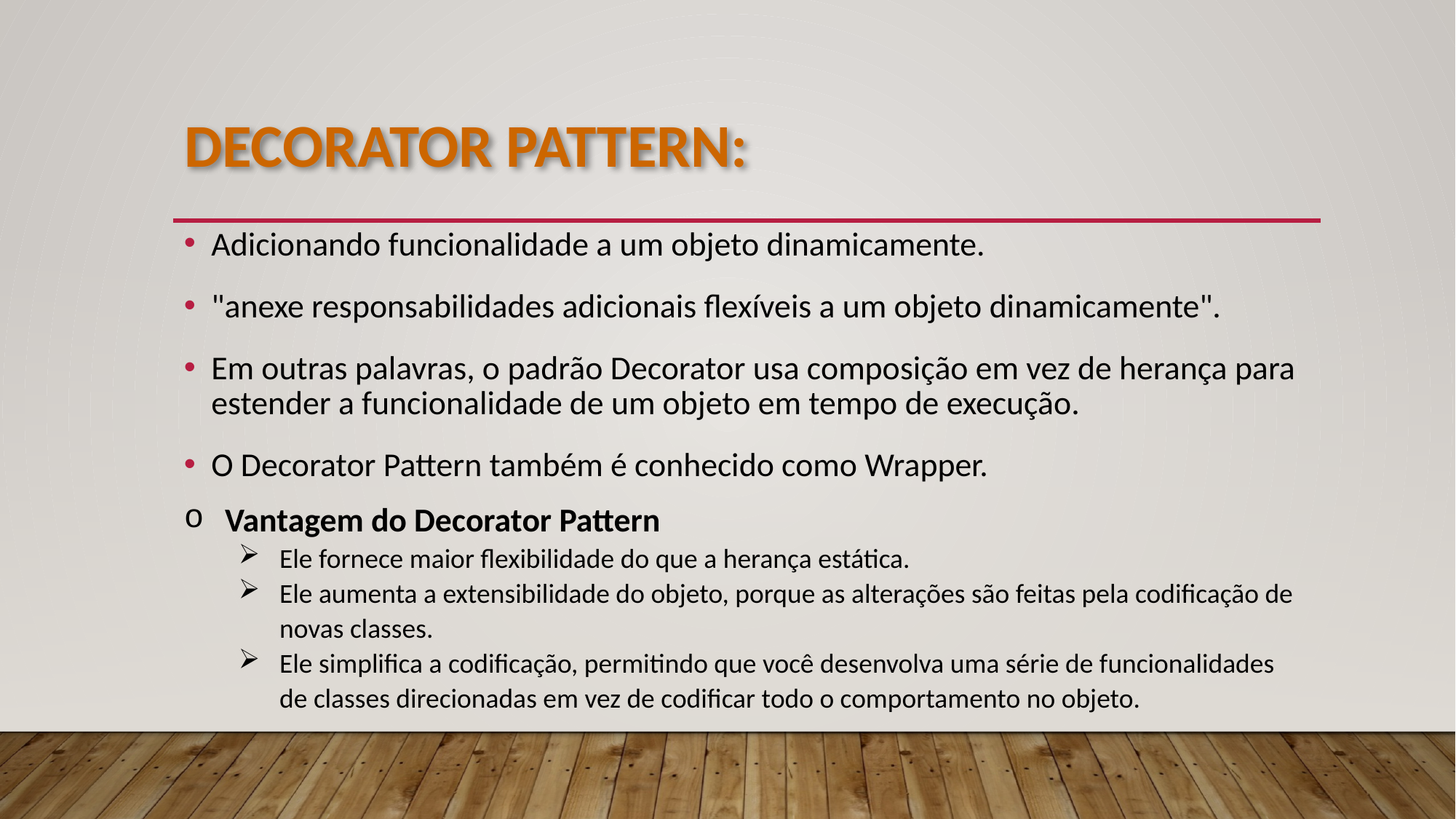

# Decorator Pattern:
Adicionando funcionalidade a um objeto dinamicamente.
"anexe responsabilidades adicionais flexíveis a um objeto dinamicamente".
Em outras palavras, o padrão Decorator usa composição em vez de herança para estender a funcionalidade de um objeto em tempo de execução.
O Decorator Pattern também é conhecido como Wrapper.
Vantagem do Decorator Pattern
Ele fornece maior flexibilidade do que a herança estática.
Ele aumenta a extensibilidade do objeto, porque as alterações são feitas pela codificação de novas classes.
Ele simplifica a codificação, permitindo que você desenvolva uma série de funcionalidades de classes direcionadas em vez de codificar todo o comportamento no objeto.